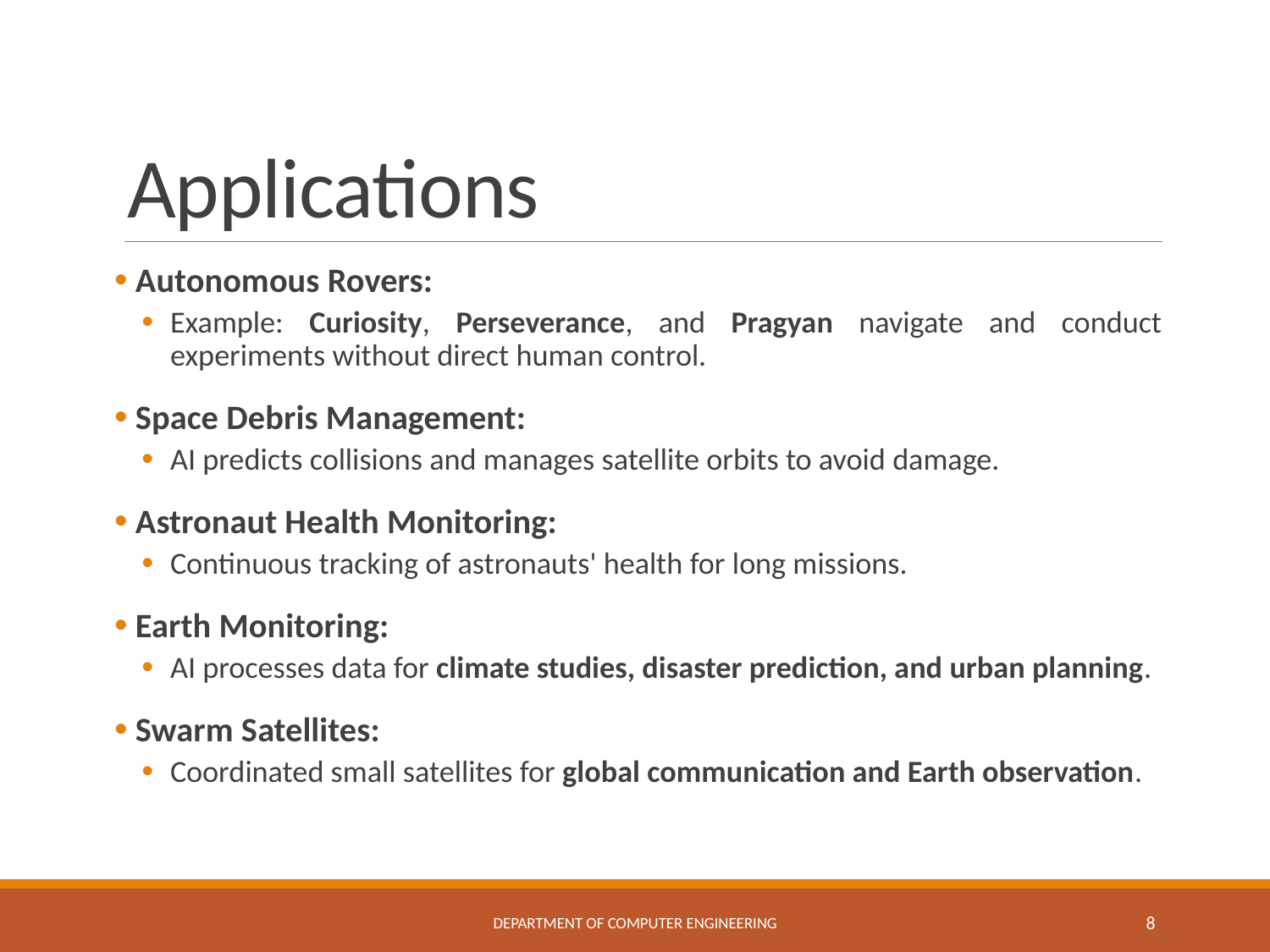

# Applications
 Autonomous Rovers:
Example: Curiosity, Perseverance, and Pragyan navigate and conduct experiments without direct human control.
 Space Debris Management:
AI predicts collisions and manages satellite orbits to avoid damage.
 Astronaut Health Monitoring:
Continuous tracking of astronauts' health for long missions.
 Earth Monitoring:
AI processes data for climate studies, disaster prediction, and urban planning.
 Swarm Satellites:
Coordinated small satellites for global communication and Earth observation.

Department of Computer Engineering
8